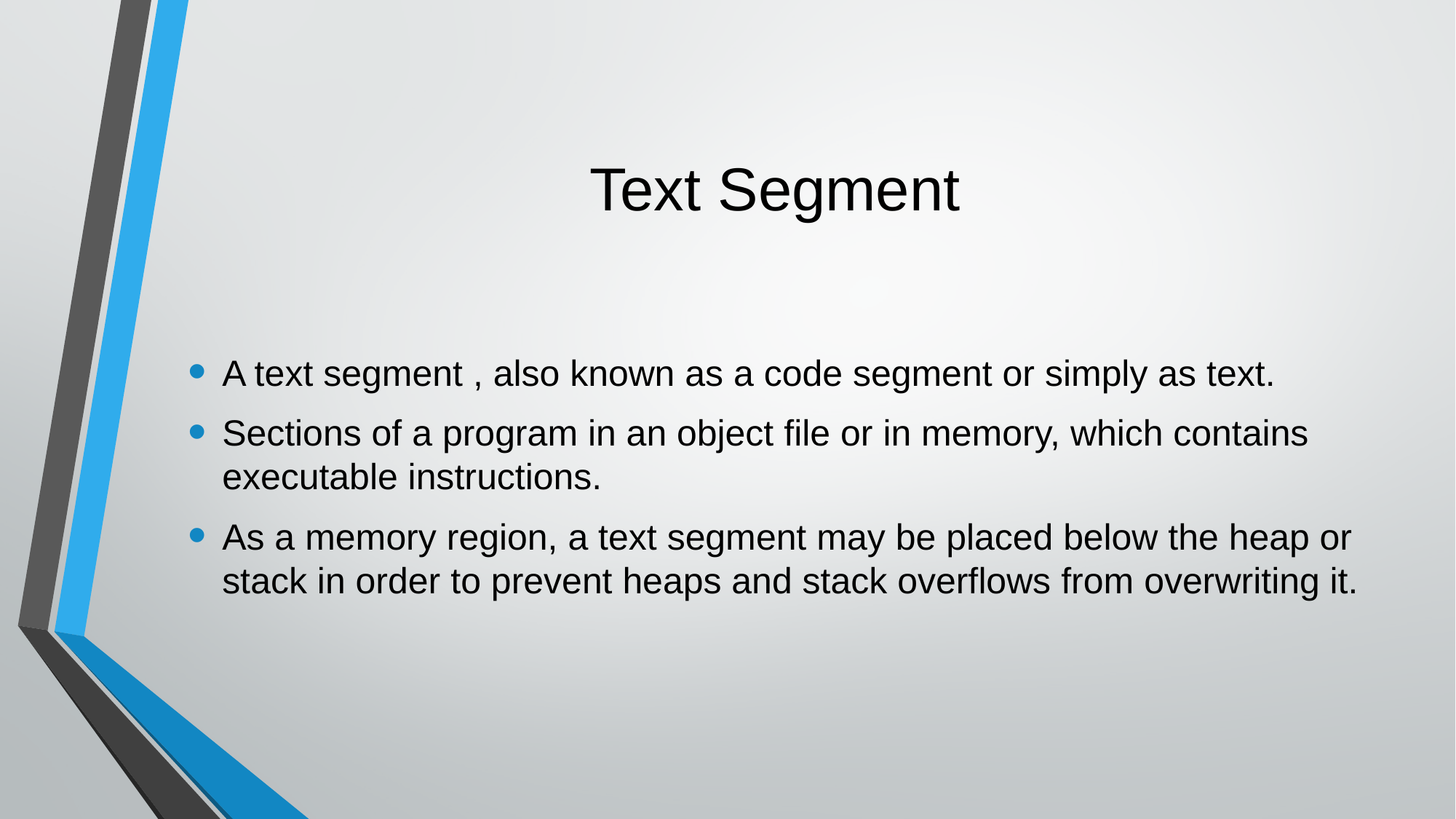

# Text Segment
A text segment , also known as a code segment or simply as text.
Sections of a program in an object file or in memory, which contains executable instructions.
As a memory region, a text segment may be placed below the heap or stack in order to prevent heaps and stack overflows from overwriting it.